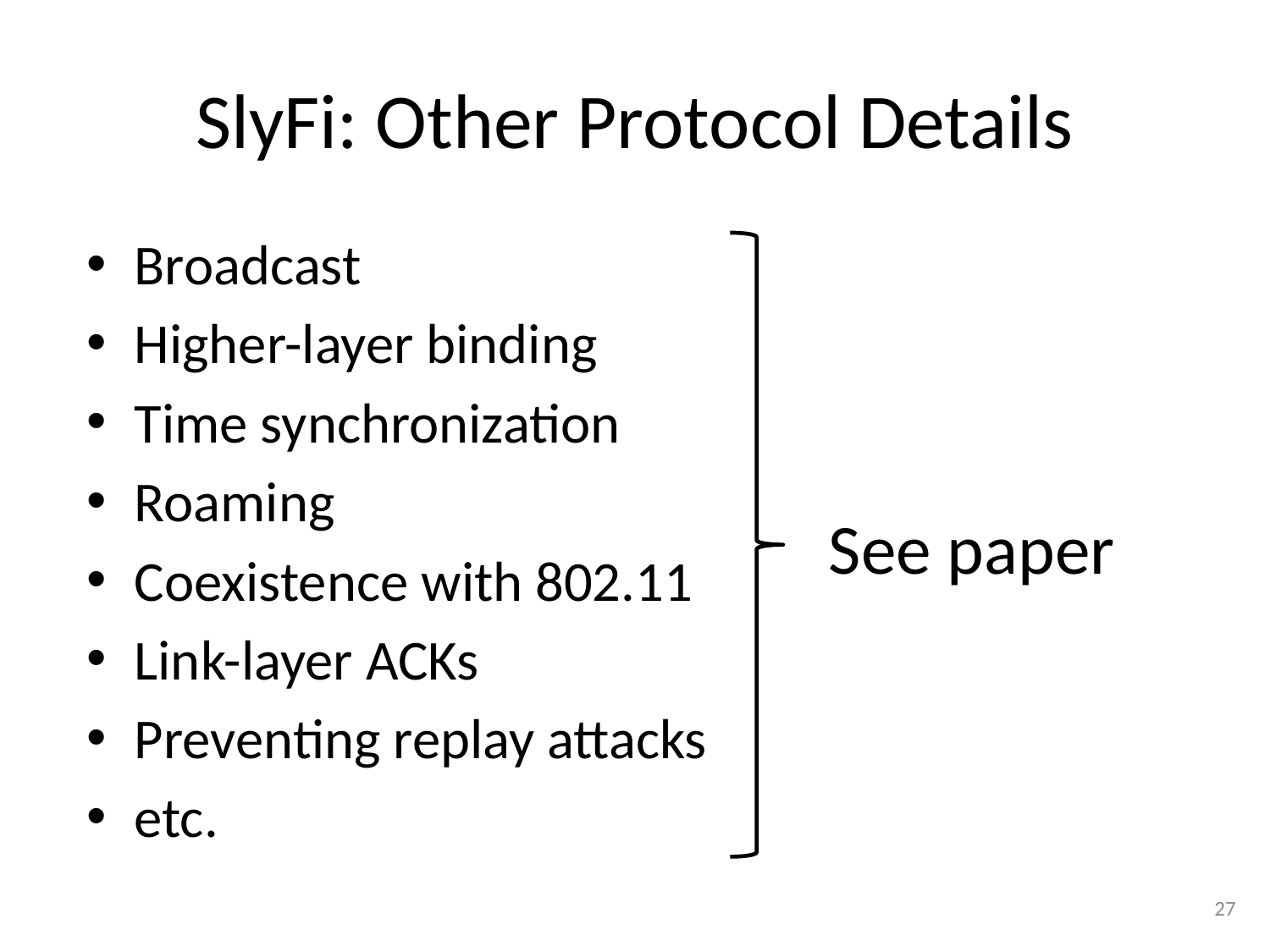

# SlyFi: Other Protocol Details
Broadcast
Higher-layer binding
Time synchronization
Roaming
Coexistence with 802.11
Link-layer ACKs
Preventing replay attacks
etc.

See paper
27